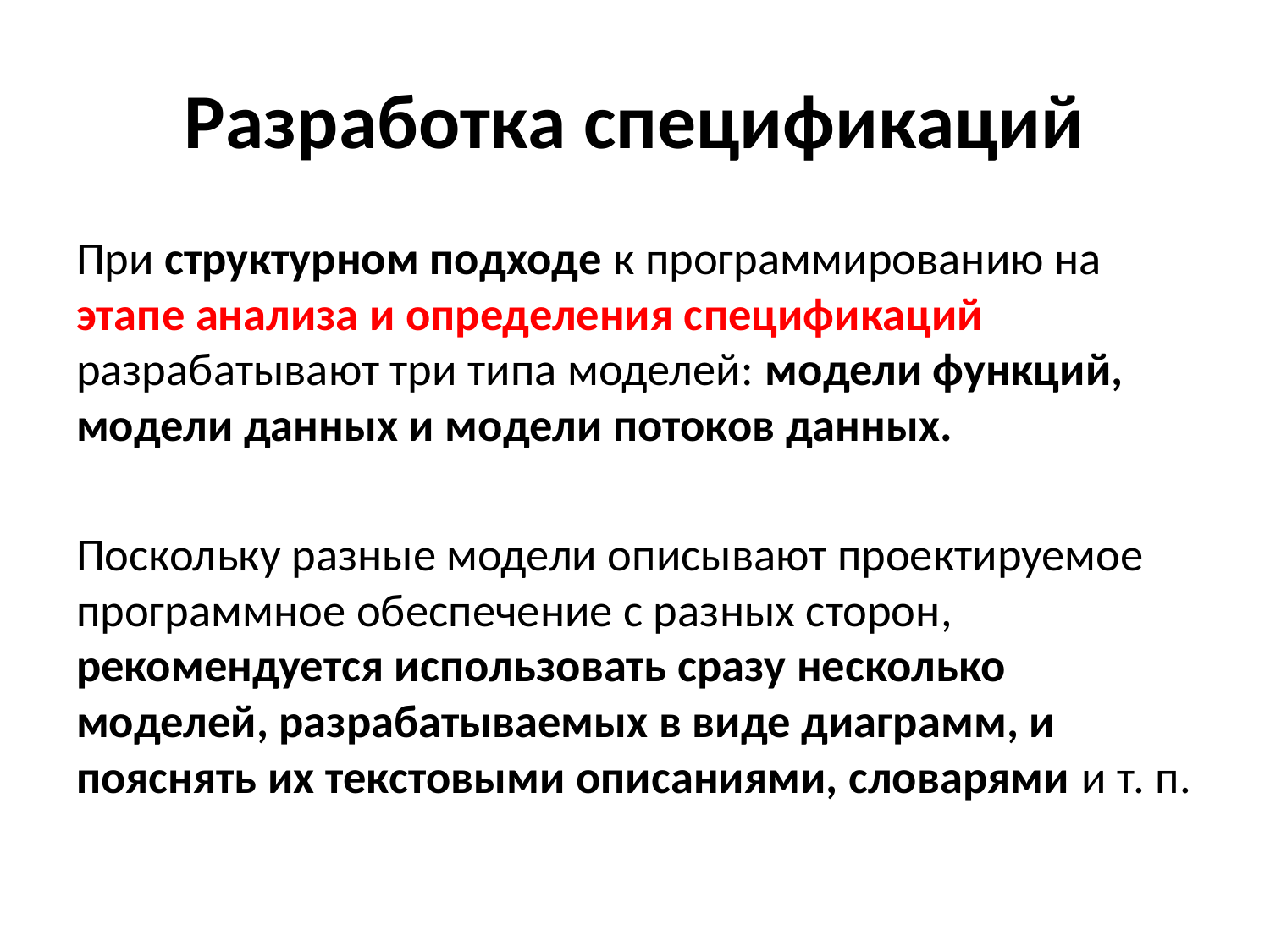

# Разработка спецификаций
При структурном подходе к программированию на этапе анализа и определения спецификаций разрабатывают три типа моделей: модели функций, модели данных и модели потоков данных.

Поскольку разные модели описывают проектируемое программное обеспечение с разных сторон, рекомендуется использовать сразу несколько моделей, разрабатываемых в виде диаграмм, и пояснять их текстовыми описаниями, словарями и т. п.